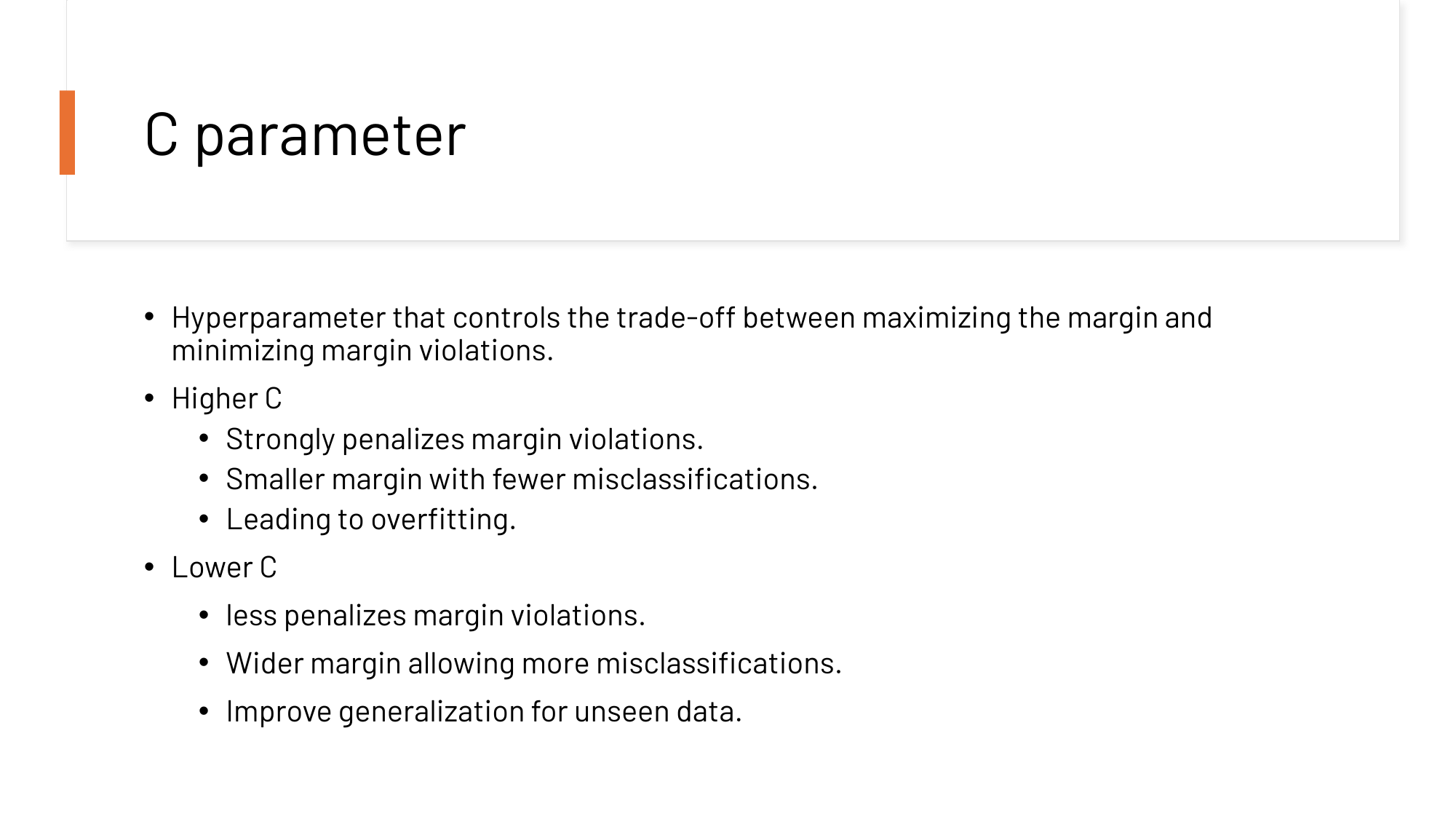

# C parameter

Hyperparameter that controls the trade-off between maximizing the margin and minimizing margin violations.
Higher C
Strongly penalizes margin violations.
Smaller margin with fewer misclassifications.
Leading to overfitting.
Lower C
less penalizes margin violations.
Wider margin allowing more misclassifications.
Improve generalization for unseen data.